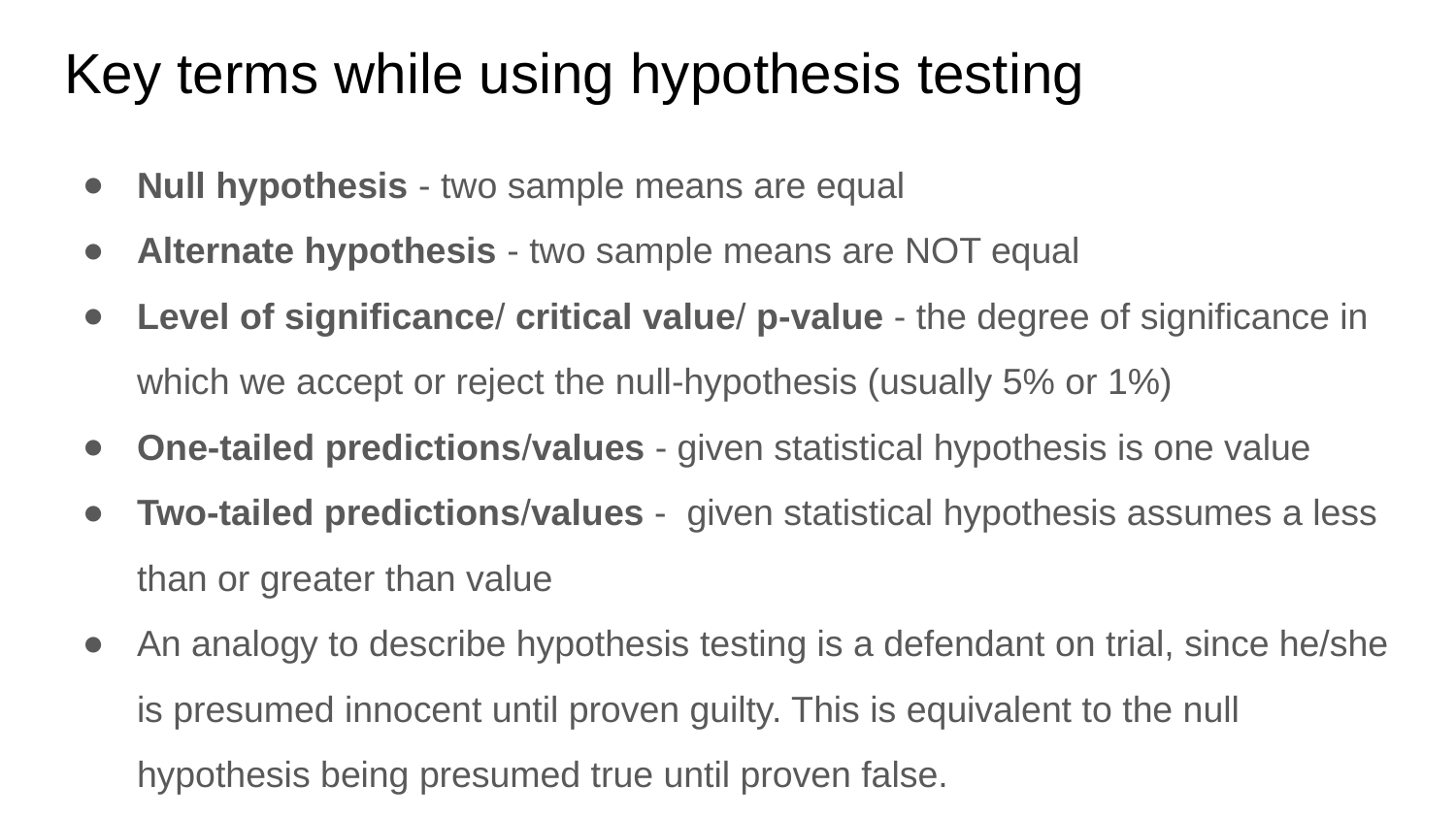

# Key terms while using hypothesis testing
Null hypothesis - two sample means are equal
Alternate hypothesis - two sample means are NOT equal
Level of significance/ critical value/ p-value - the degree of significance in which we accept or reject the null-hypothesis (usually 5% or 1%)
One-tailed predictions/values - given statistical hypothesis is one value
Two-tailed predictions/values -  given statistical hypothesis assumes a less than or greater than value
An analogy to describe hypothesis testing is a defendant on trial, since he/she is presumed innocent until proven guilty. This is equivalent to the null hypothesis being presumed true until proven false.